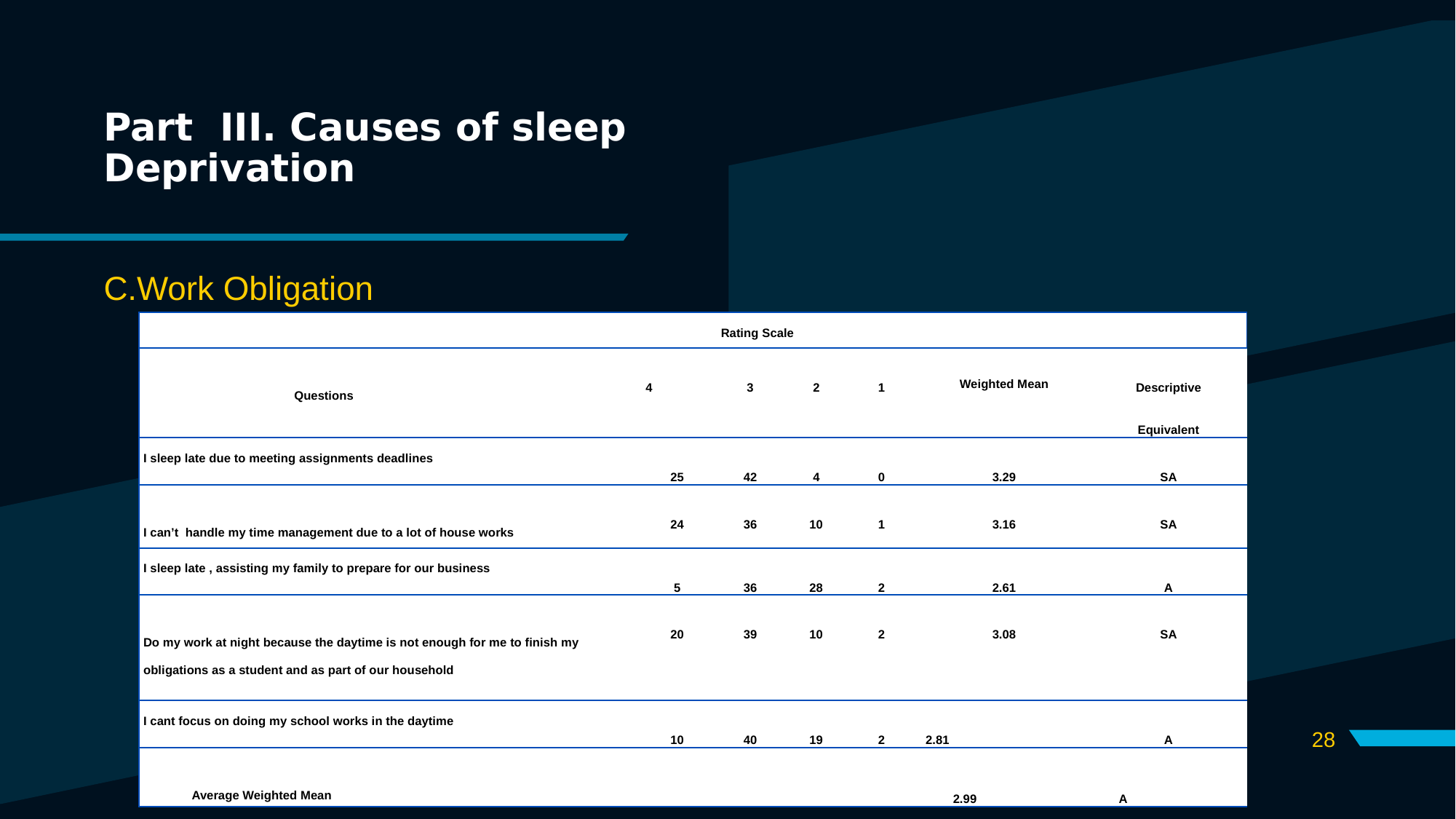

# Part  III. Causes of sleep Deprivation
C.Work Obligation
|  | Rating Scale |  |  |  |  |  |  |
| --- | --- | --- | --- | --- | --- | --- | --- |
| Questions | 4 | 3 | 2 | 1 | Weighted Mean |  | Descriptive Equivalent |
| I sleep late due to meeting assignments deadlines | 25 | 42 | 4 | 0 | 3.29 |  | SA |
| I can’t handle my time management due to a lot of house works | 24 | 36 | 10 | 1 | 3.16 |  | SA |
| I sleep late , assisting my family to prepare for our business | 5 | 36 | 28 | 2 | 2.61 |  | A |
| Do my work at night because the daytime is not enough for me to finish my obligations as a student and as part of our household | 20 | 39 | 10 | 2 | 3.08 |  | SA |
| I cant focus on doing my school works in the daytime | 10 | 40 | 19 | 2 | 2.81 |  | A |
| Average Weighted Mean |  |  |  |  |  | 2.99 | A |
28